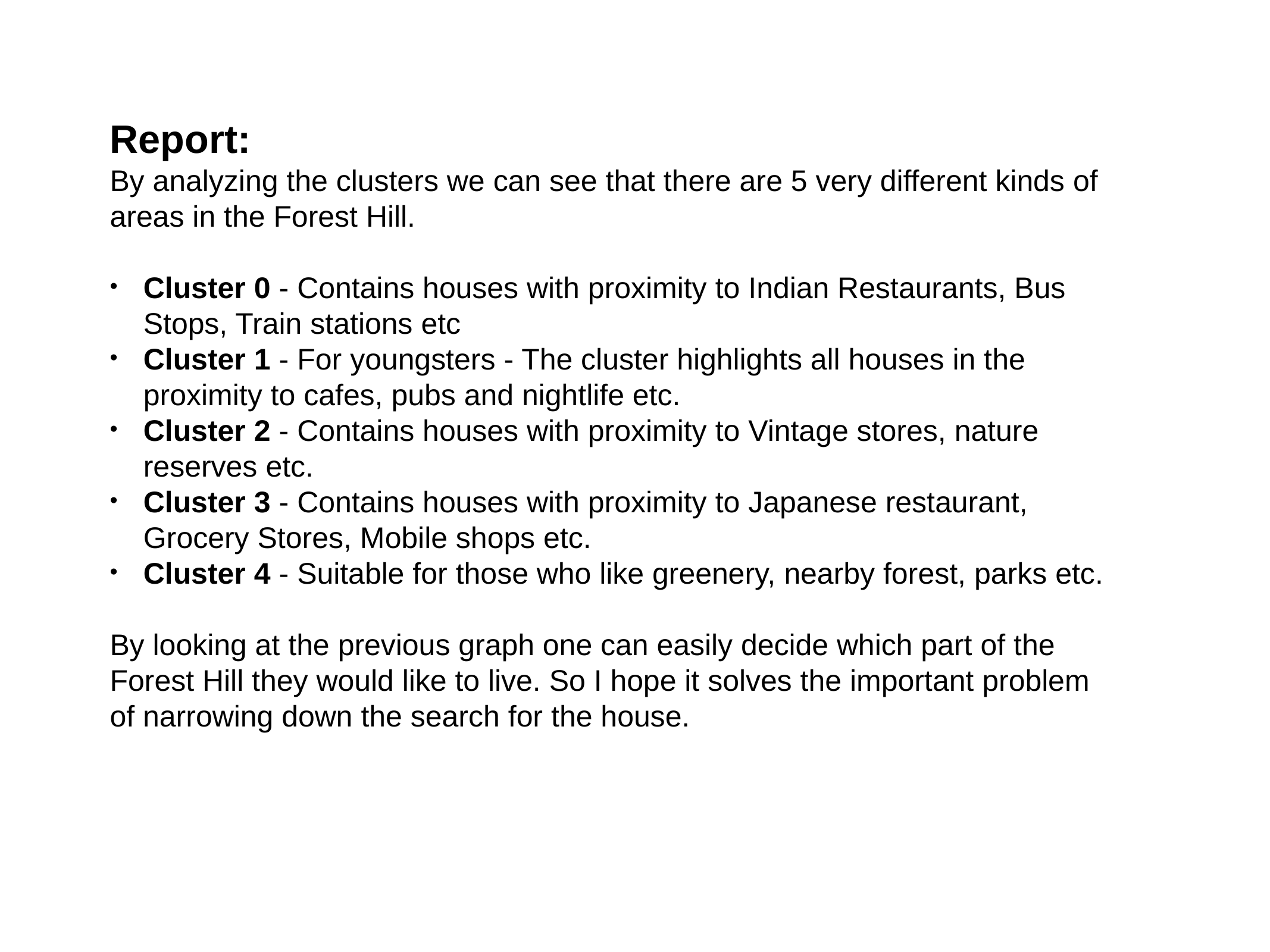

Report:
By analyzing the clusters we can see that there are 5 very different kinds of areas in the Forest Hill.

Cluster 0 - Contains houses with proximity to Indian Restaurants, Bus Stops, Train stations etc
Cluster 1 - For youngsters - The cluster highlights all houses in the proximity to cafes, pubs and nightlife etc.
Cluster 2 - Contains houses with proximity to Vintage stores, nature reserves etc.
Cluster 3 - Contains houses with proximity to Japanese restaurant, Grocery Stores, Mobile shops etc.
Cluster 4 - Suitable for those who like greenery, nearby forest, parks etc.
By looking at the previous graph one can easily decide which part of the Forest Hill they would like to live. So I hope it solves the important problem of narrowing down the search for the house.